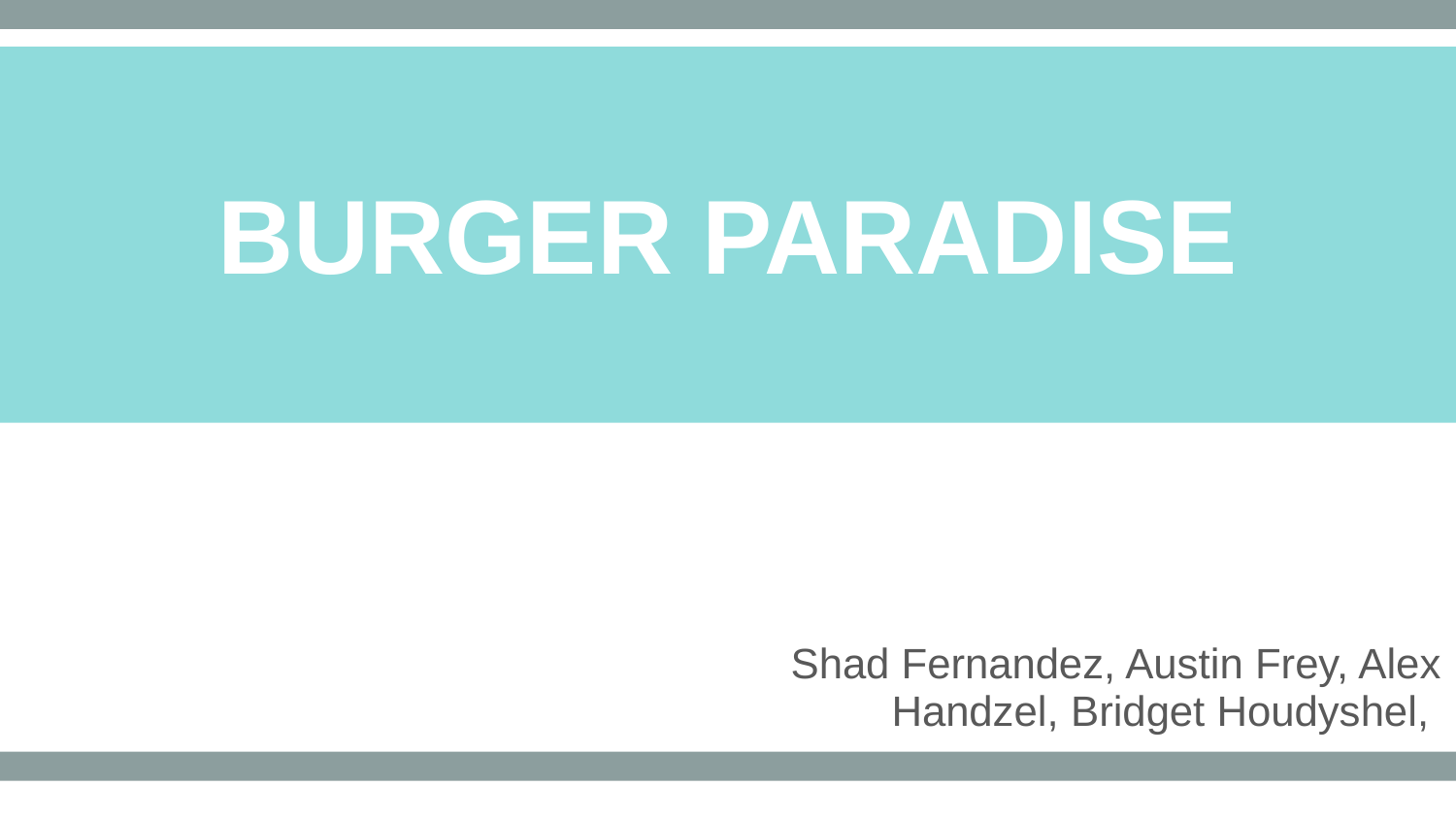

# BURGER PARADISE
Shad Fernandez, Austin Frey, Alex Handzel, Bridget Houdyshel,